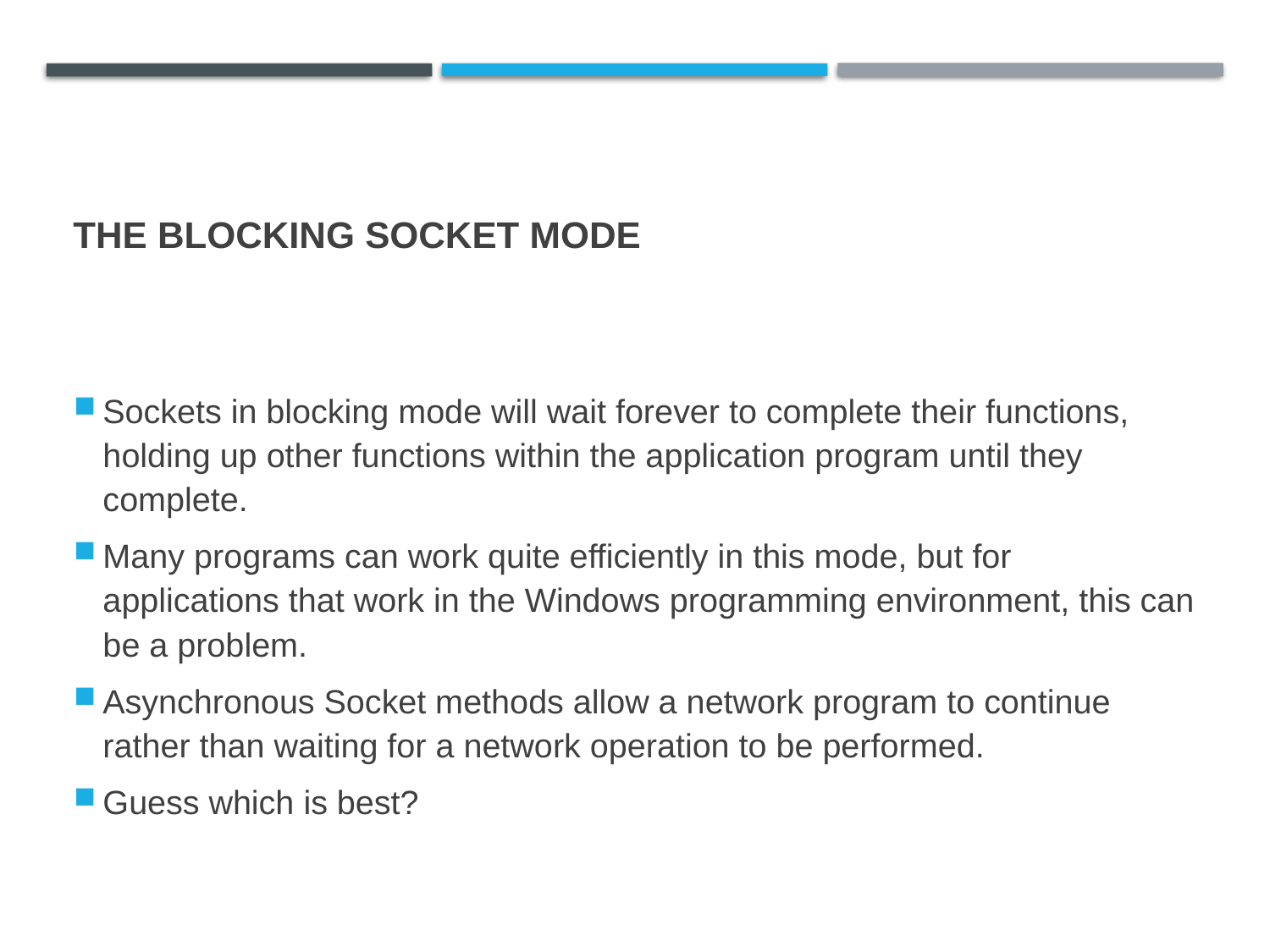

# The blocking socket mode

Sockets in blocking mode will wait forever to complete their functions, holding up other functions within the application program until they complete.
Many programs can work quite efficiently in this mode, but for applications that work in the Windows programming environment, this can be a problem.
Asynchronous Socket methods allow a network program to continue rather than waiting for a network operation to be performed.
Guess which is best?